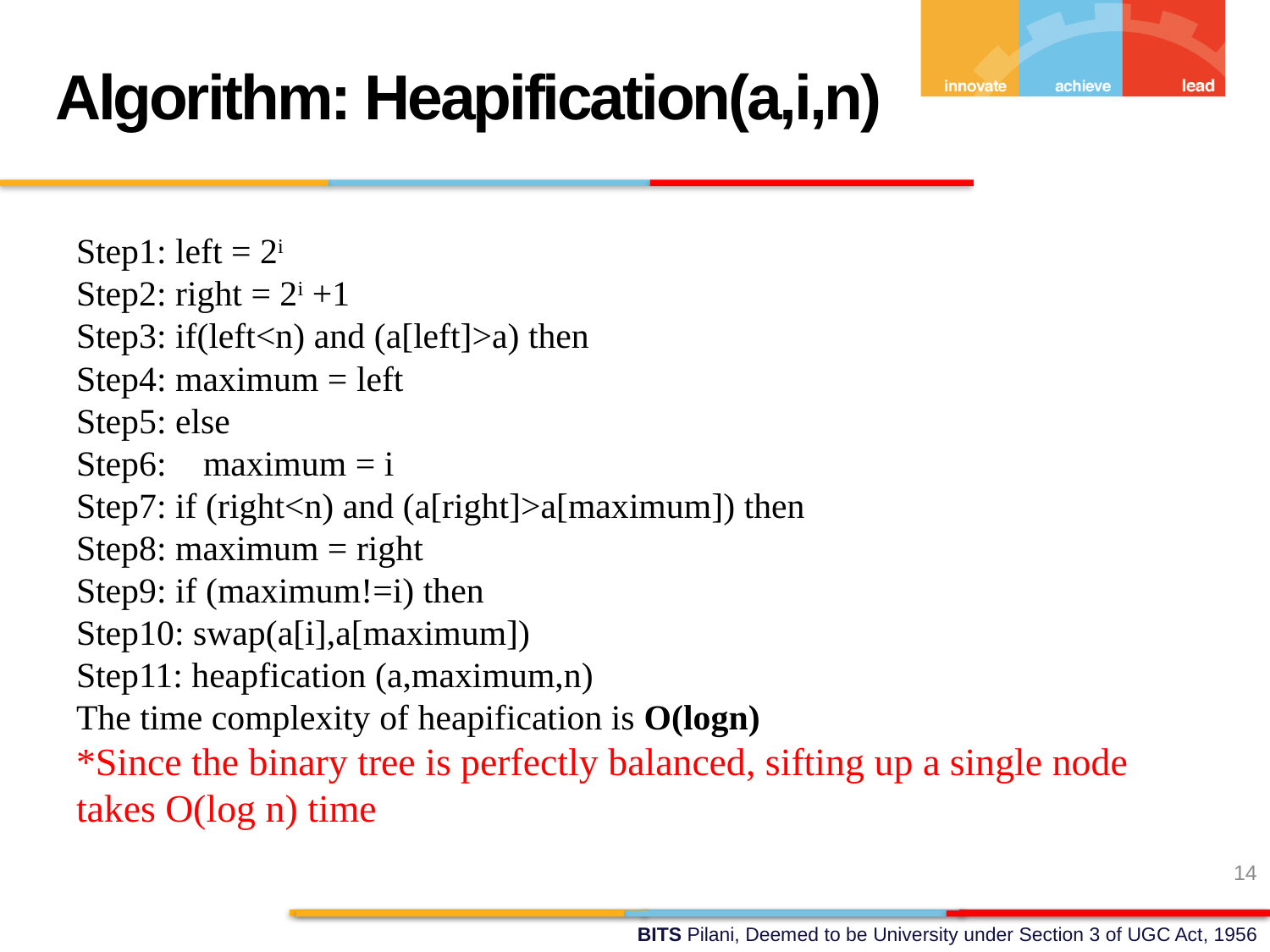

Algorithm: Heapification(a,i,n)
Step1: left = 2i
Step2: right = 2i +1
Step3: if(left<n) and (a[left]>a) then
Step4: maximum = left
Step5: else
Step6:	maximum = i
Step7: if (right<n) and (a[right]>a[maximum]) then
Step8: maximum = right
Step9: if (maximum!=i) then
Step10: swap(a[i],a[maximum])
Step11: heapfication (a,maximum,n)
The time complexity of heapification is O(logn)
*Since the binary tree is perfectly balanced, sifting up a single node takes O(log n) time

14